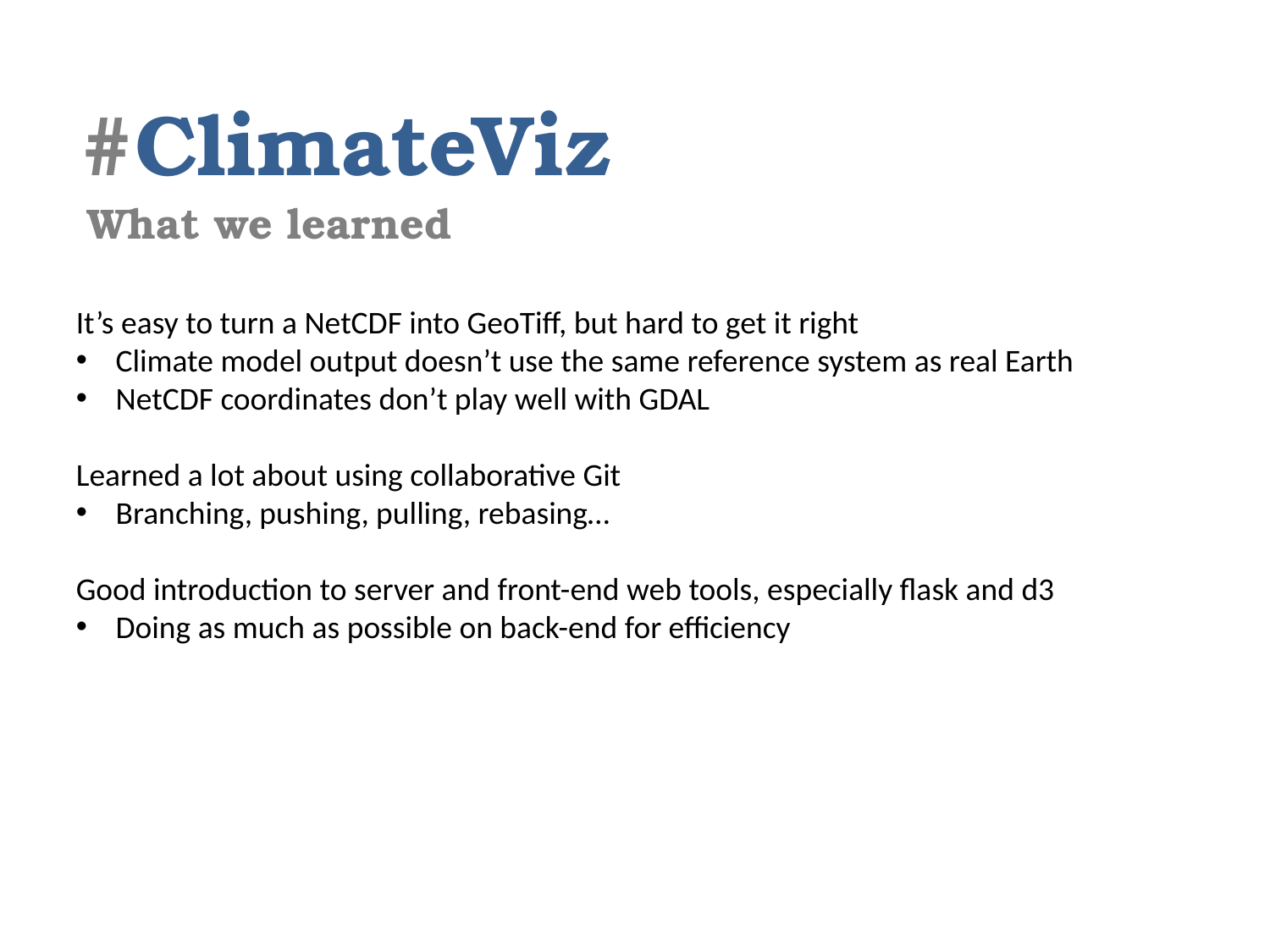

#ClimateViz
What we learned
It’s easy to turn a NetCDF into GeoTiff, but hard to get it right
Climate model output doesn’t use the same reference system as real Earth
NetCDF coordinates don’t play well with GDAL

Learned a lot about using collaborative Git
Branching, pushing, pulling, rebasing…

Good introduction to server and front-end web tools, especially flask and d3
Doing as much as possible on back-end for efficiency